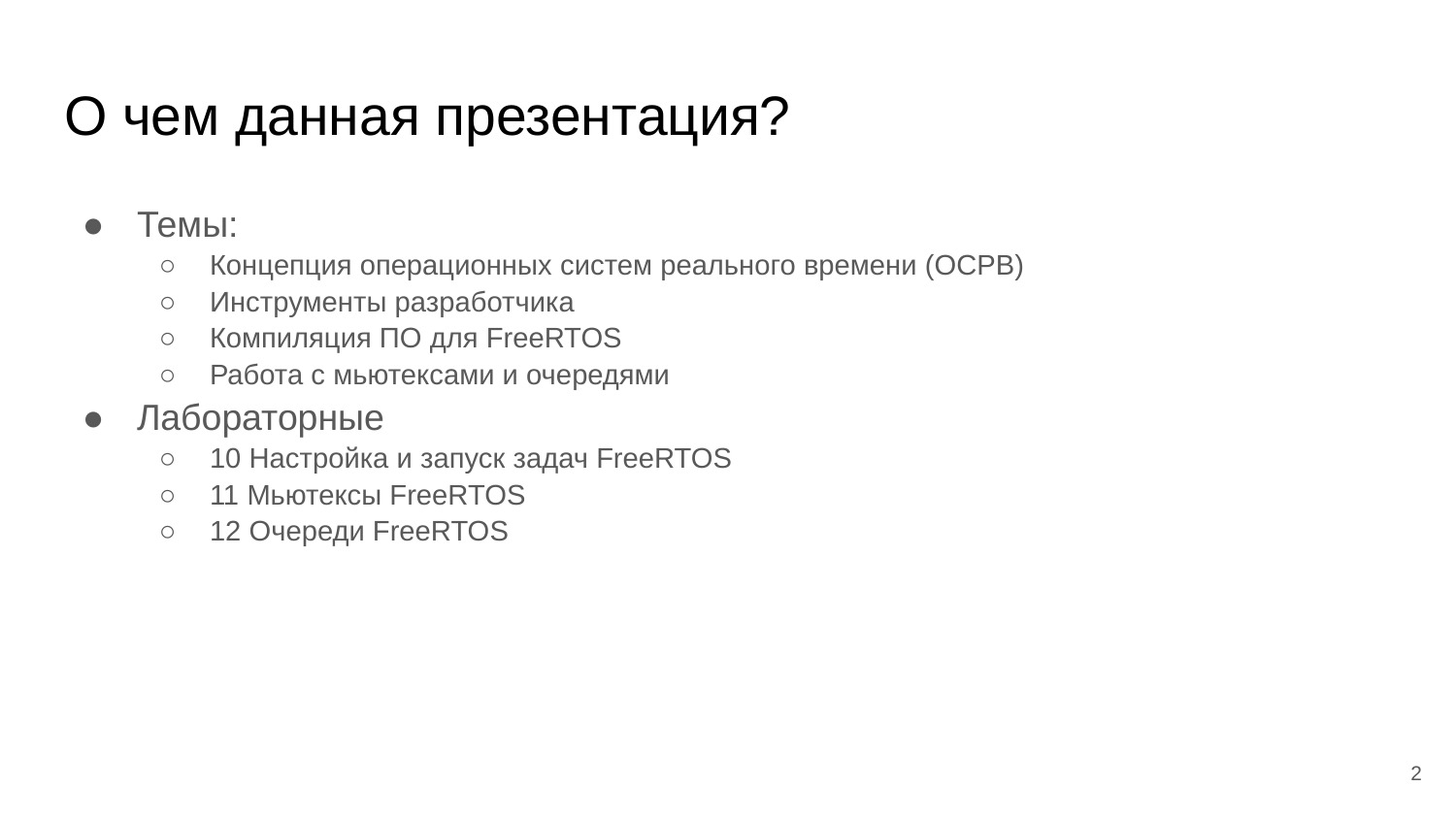

# О чем данная презентация?
Темы:
Концепция операционных систем реального времени (ОСРВ)
Инструменты разработчика
Компиляция ПО для FreeRTOS
Работа с мьютексами и очередями
Лабораторные
10 Настройка и запуск задач FreeRTOS
11 Мьютексы FreeRTOS
12 Очереди FreeRTOS

2